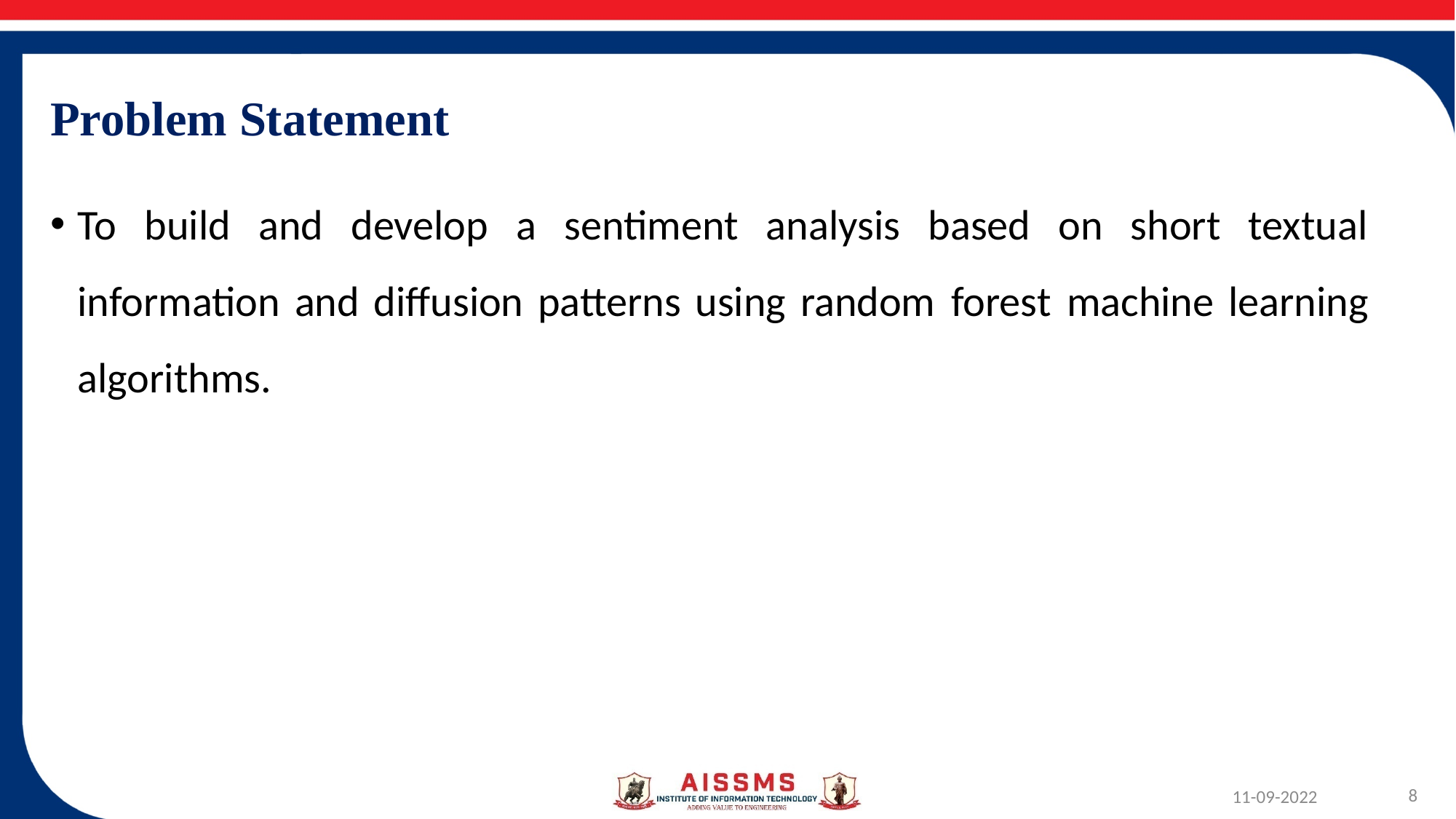

# Problem Statement
To build and develop a sentiment analysis based on short textual information and diffusion patterns using random forest machine learning algorithms.
11-09-2022
8